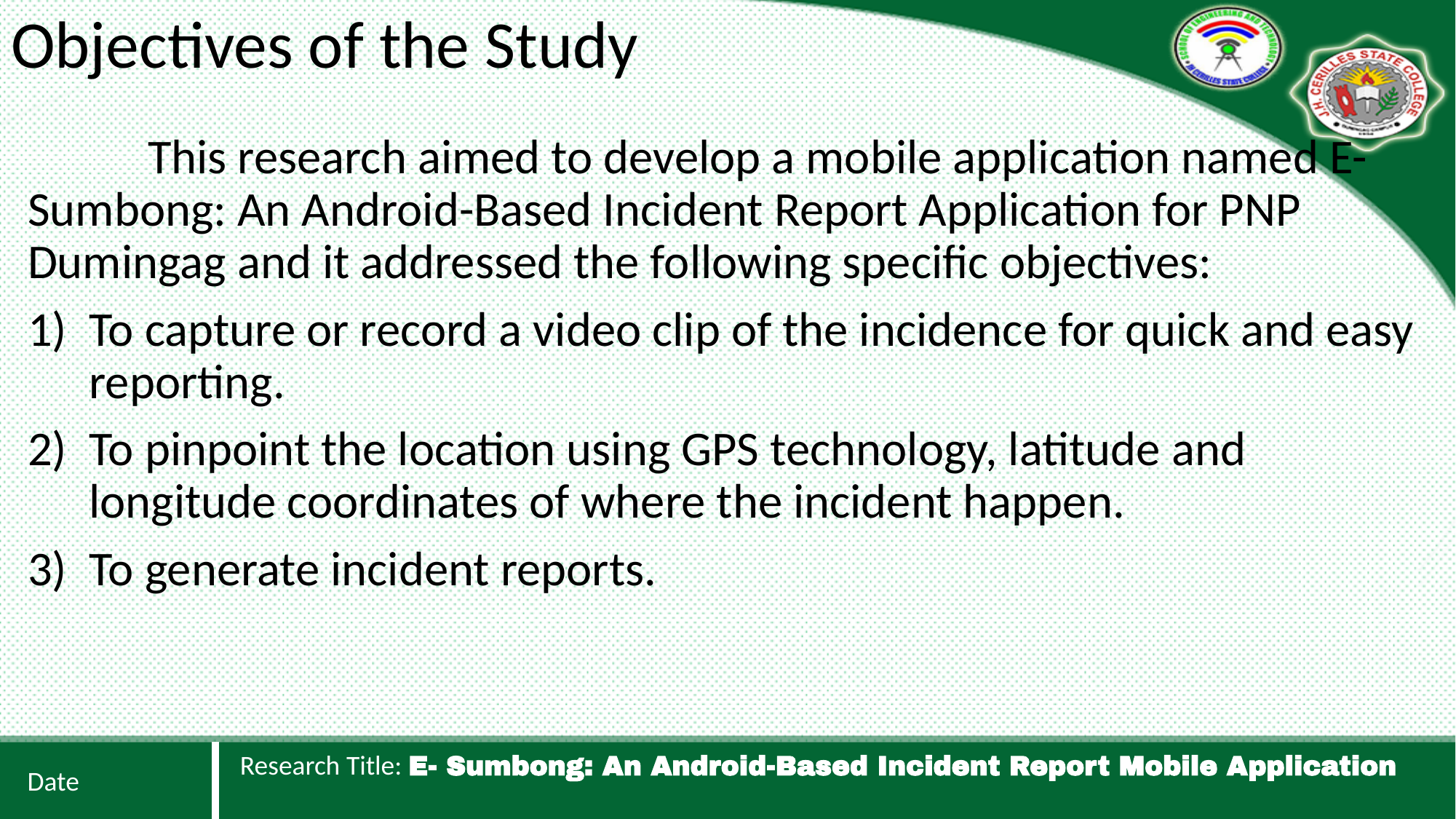

# Objectives of the Study
	 This research aimed to develop a mobile application named E-Sumbong: An Android-Based Incident Report Application for PNP Dumingag and it addressed the following specific objectives:
To capture or record a video clip of the incidence for quick and easy reporting.
To pinpoint the location using GPS technology, latitude and longitude coordinates of where the incident happen.
To generate incident reports.

Research Title: E- Sumbong: An Android-Based Incident Report Mobile Application
Date